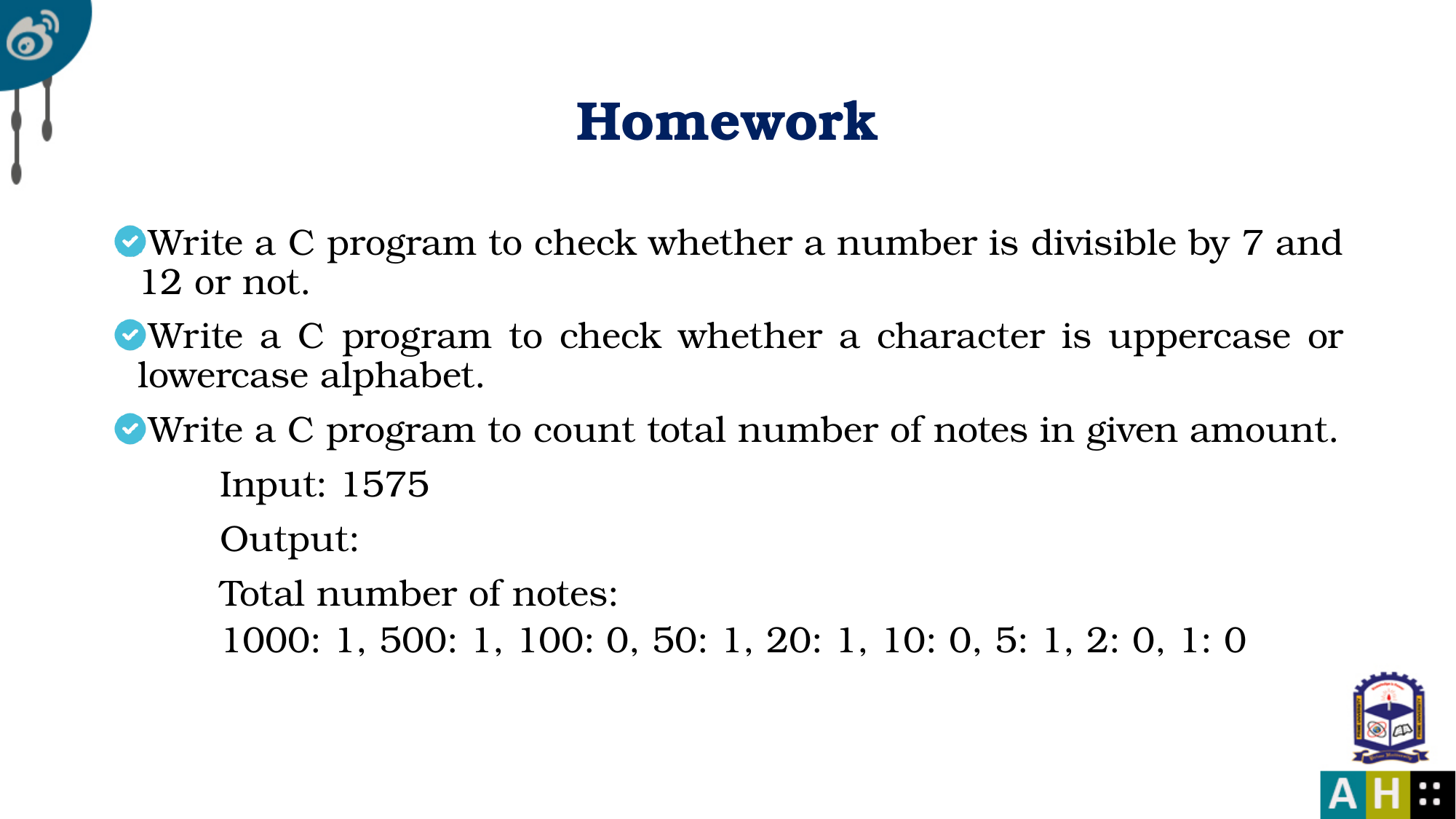

# Homework
Write a C program to check whether a number is divisible by 7 and 12 or not.
Write a C program to check whether a character is uppercase or lowercase alphabet.
Write a C program to count total number of notes in given amount.
	Input: 1575
	Output:
	Total number of notes:
1000: 1, 500: 1, 100: 0, 50: 1, 20: 1, 10: 0, 5: 1, 2: 0, 1: 0